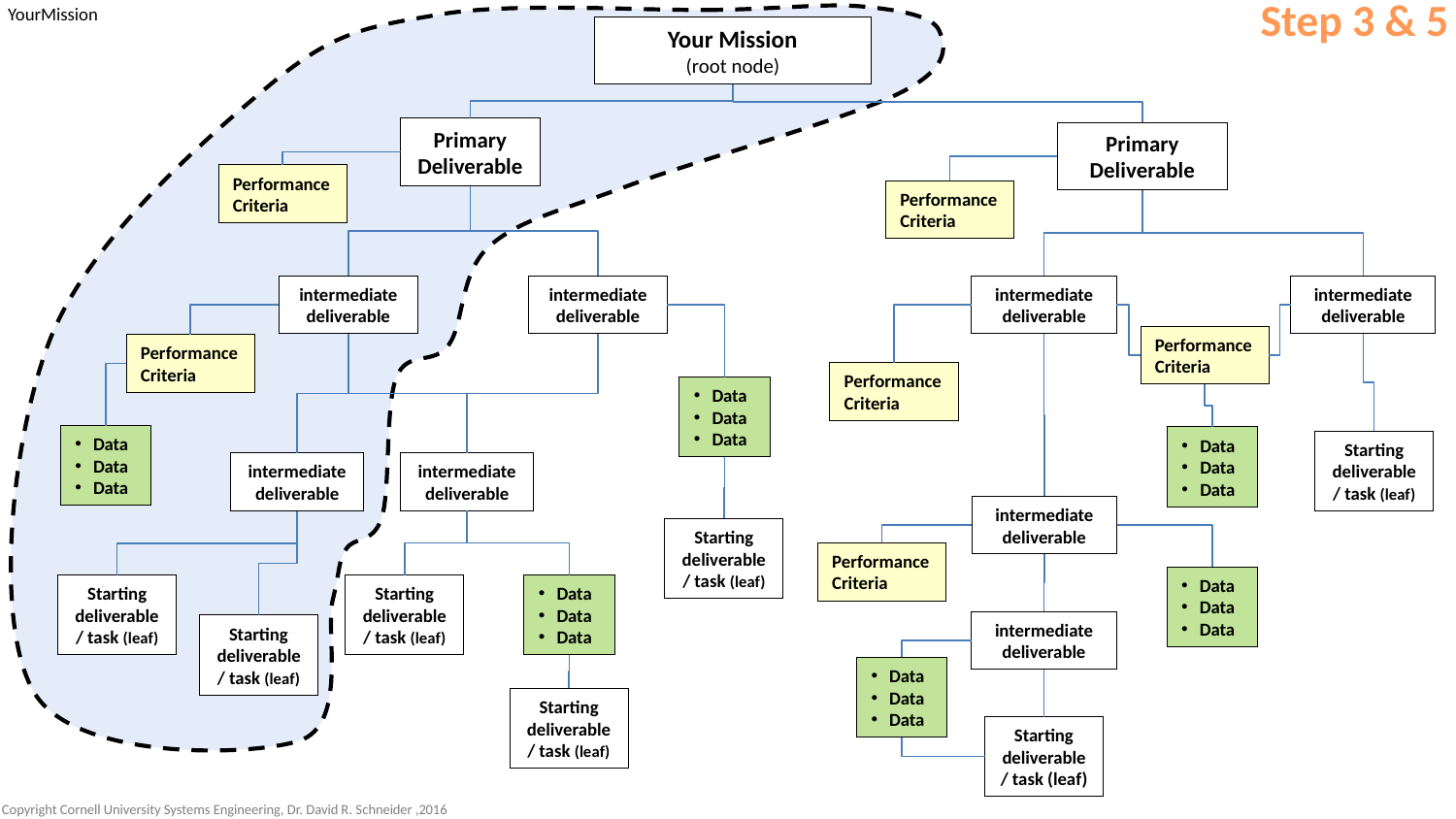

Step 3 & 5
YourMission

Your Mission
(root node)
Primary Deliverable
Primary Deliverable
Performance Criteria
Performance Criteria
intermediate deliverable
intermediate deliverable
intermediate deliverable
intermediate deliverable
Performance Criteria
Performance Criteria
Performance Criteria
Data
Data
Data
Data
Data
Data
Data
Data
Data
Starting deliverable / task (leaf)
intermediate deliverable
intermediate deliverable
intermediate deliverable
Starting deliverable / task (leaf)
Performance Criteria
Data
Data
Data
Data
Data
Data
Starting deliverable / task (leaf)
Starting deliverable / task (leaf)
intermediate deliverable
Starting deliverable / task (leaf)
Data
Data
Data
Starting deliverable / task (leaf)
Starting deliverable / task (leaf)